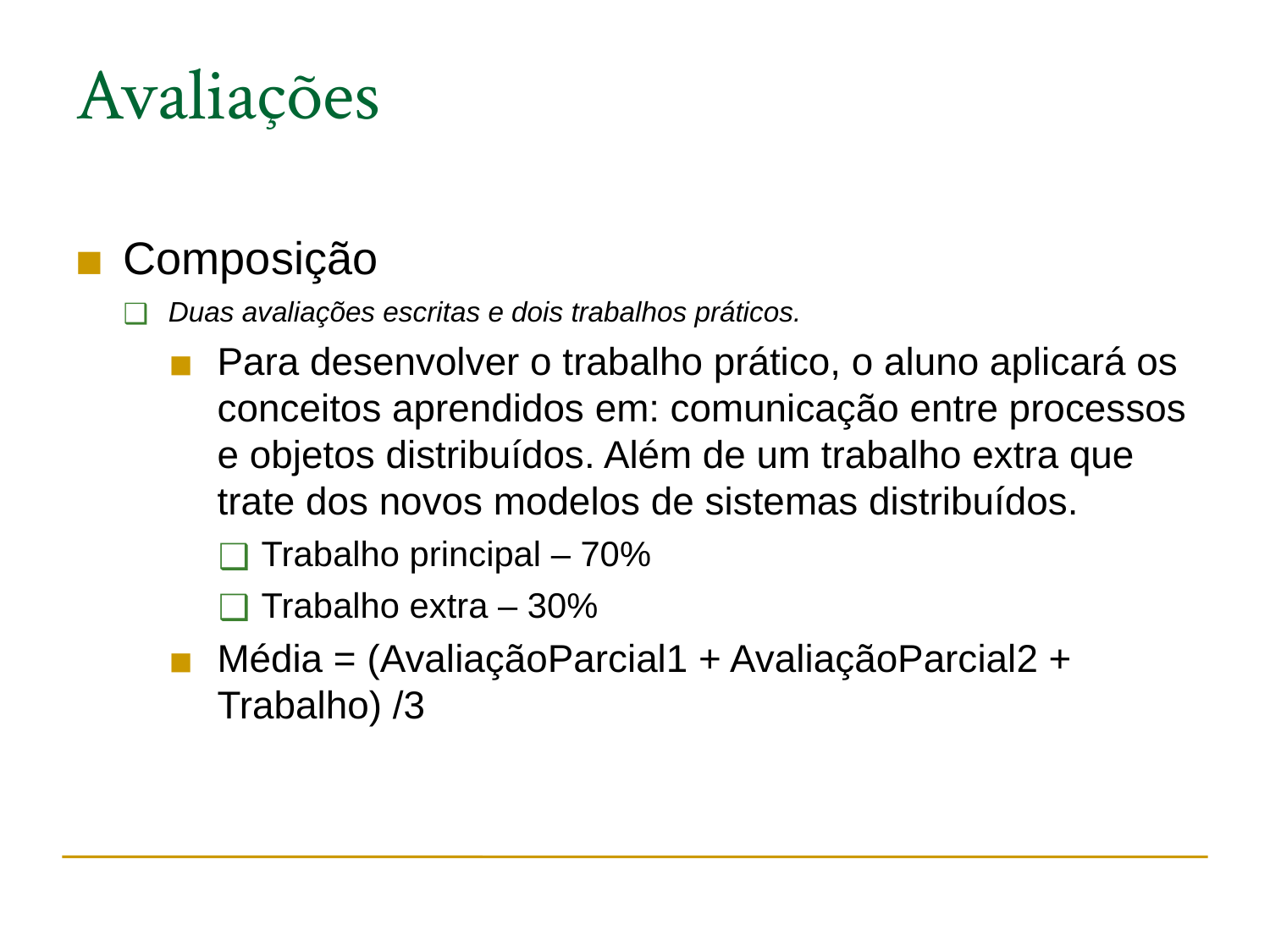

Avaliações
Composição
Duas avaliações escritas e dois trabalhos práticos.
Para desenvolver o trabalho prático, o aluno aplicará os conceitos aprendidos em: comunicação entre processos e objetos distribuídos. Além de um trabalho extra que trate dos novos modelos de sistemas distribuídos.
Trabalho principal – 70%
Trabalho extra – 30%
Média = (AvaliaçãoParcial1 + AvaliaçãoParcial2 + Trabalho) /3